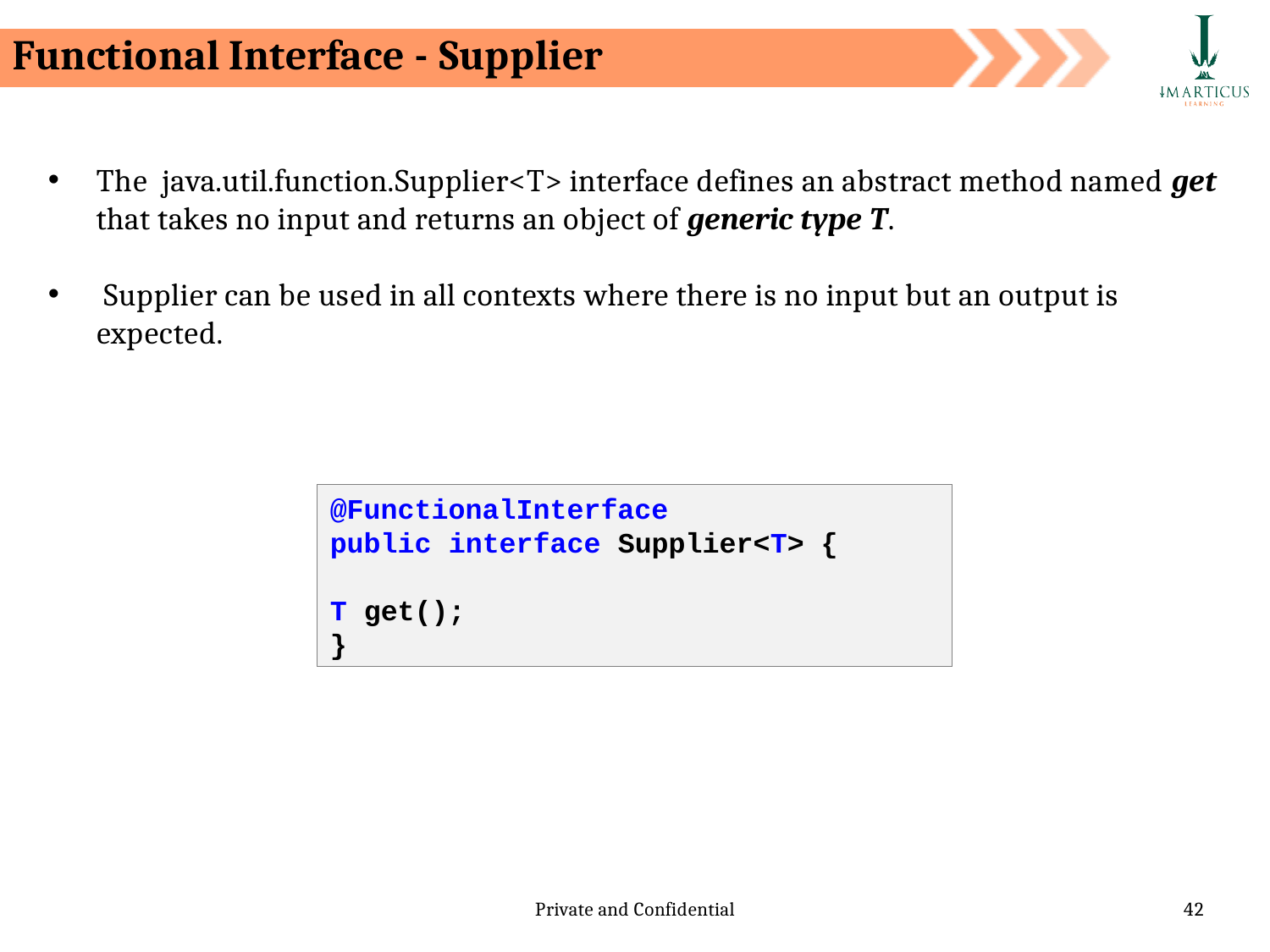

Functional Interface - Supplier
The  java.util.function.Supplier<T> interface defines an abstract method named get that takes no input and returns an object of generic type T.

 Supplier can be used in all contexts where there is no input but an output is expected.
@FunctionalInterface
public interface Supplier<T> {
T get();
}